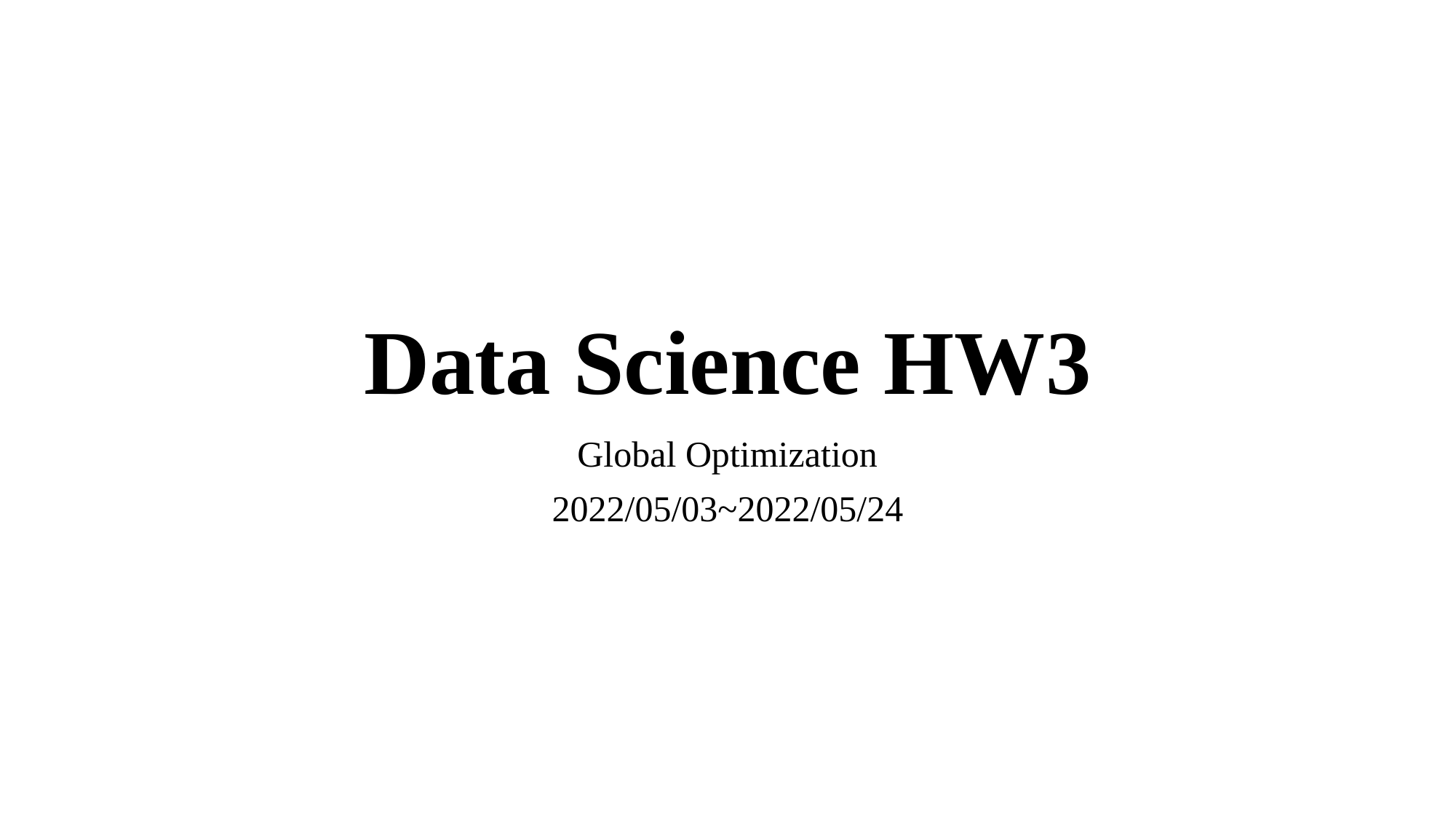

# Data Science HW3
Global Optimization
2022/05/03~2022/05/24